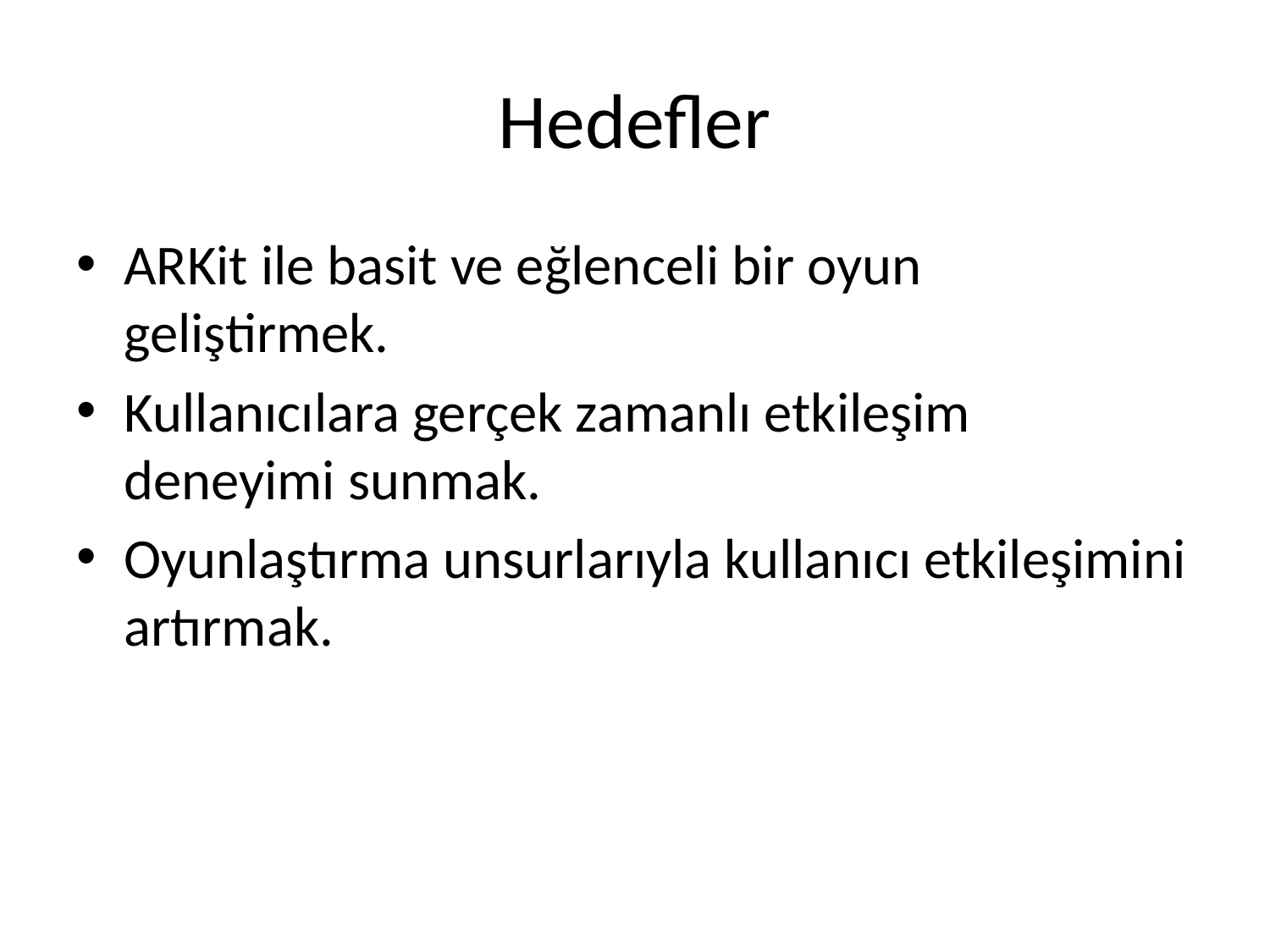

# Hedefler
ARKit ile basit ve eğlenceli bir oyun geliştirmek.
Kullanıcılara gerçek zamanlı etkileşim deneyimi sunmak.
Oyunlaştırma unsurlarıyla kullanıcı etkileşimini artırmak.